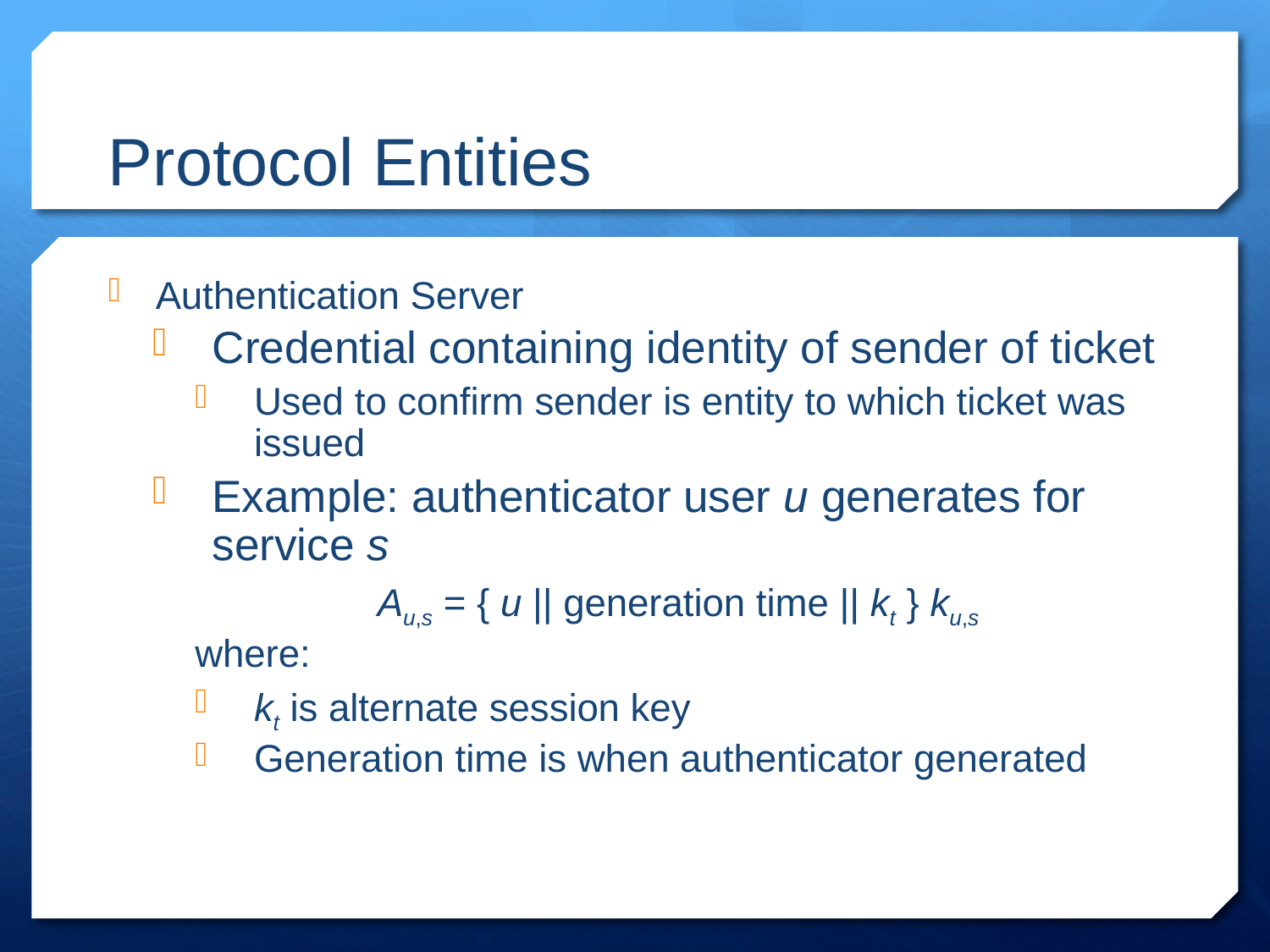

Protocol Entities
Authentication Server
Credential containing identity of sender of ticket
Used to confirm sender is entity to which ticket was issued
Example: authenticator user u generates for service s
Au,s = { u || generation time || kt } ku,s
where:
kt is alternate session key
Generation time is when authenticator generated